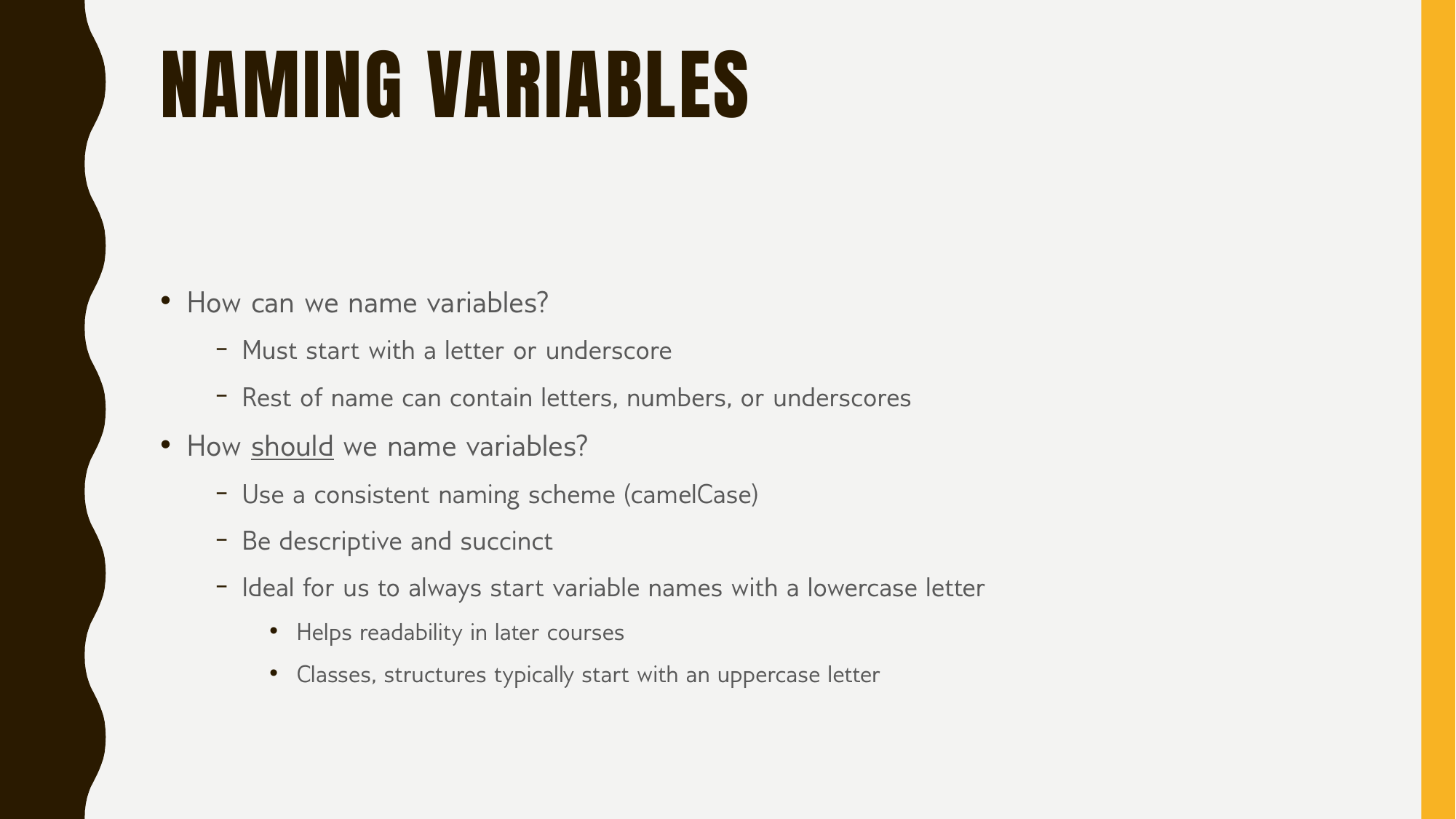

# Naming Variables
How can we name variables?
Must start with a letter or underscore
Rest of name can contain letters, numbers, or underscores
How should we name variables?
Use a consistent naming scheme (camelCase)
Be descriptive and succinct
Ideal for us to always start variable names with a lowercase letter
Helps readability in later courses
Classes, structures typically start with an uppercase letter